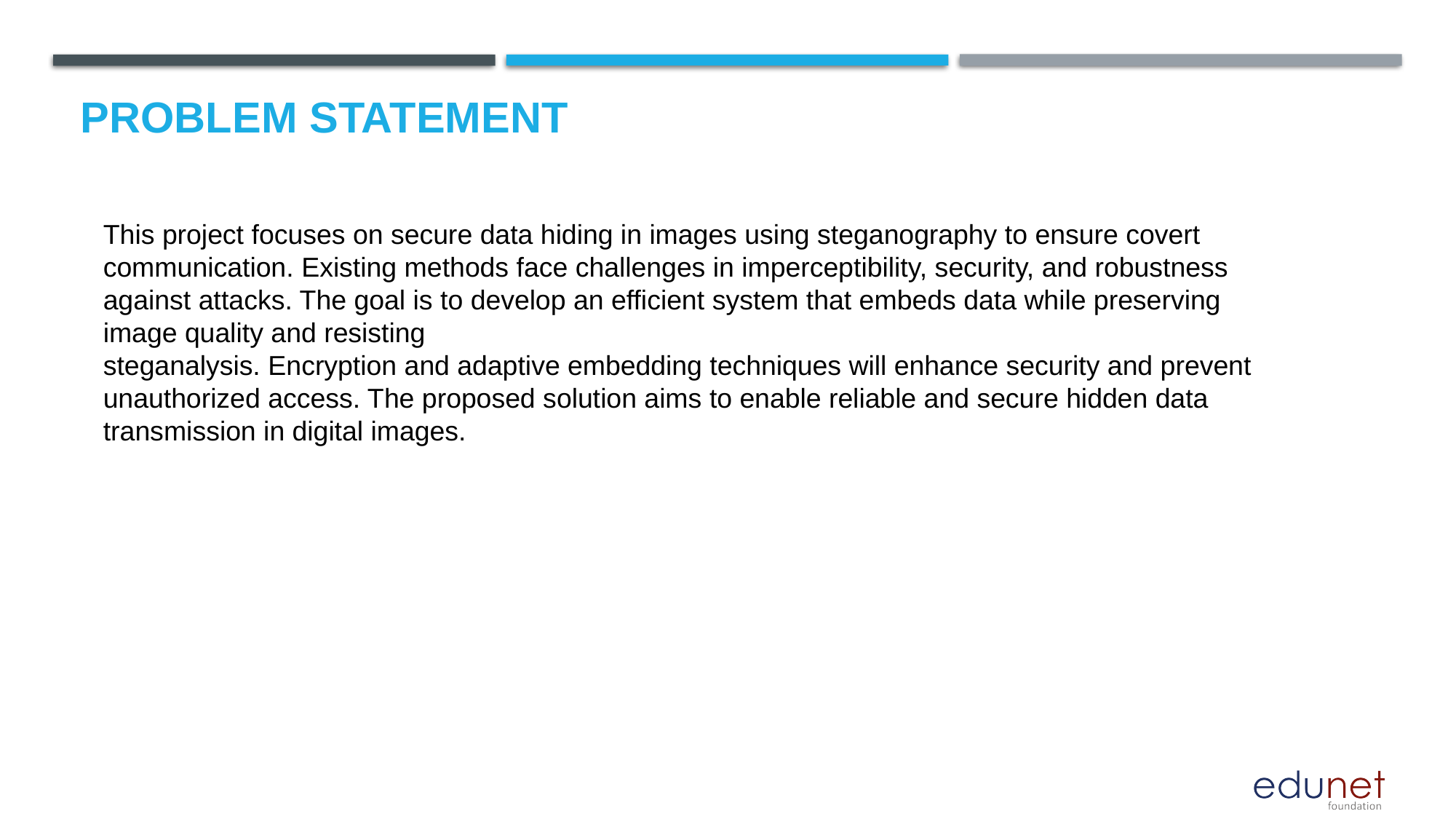

# Problem Statement
This project focuses on secure data hiding in images using steganography to ensure covert communication. Existing methods face challenges in imperceptibility, security, and robustness against attacks. The goal is to develop an efficient system that embeds data while preserving image quality and resisting
steganalysis. Encryption and adaptive embedding techniques will enhance security and prevent unauthorized access. The proposed solution aims to enable reliable and secure hidden data transmission in digital images.